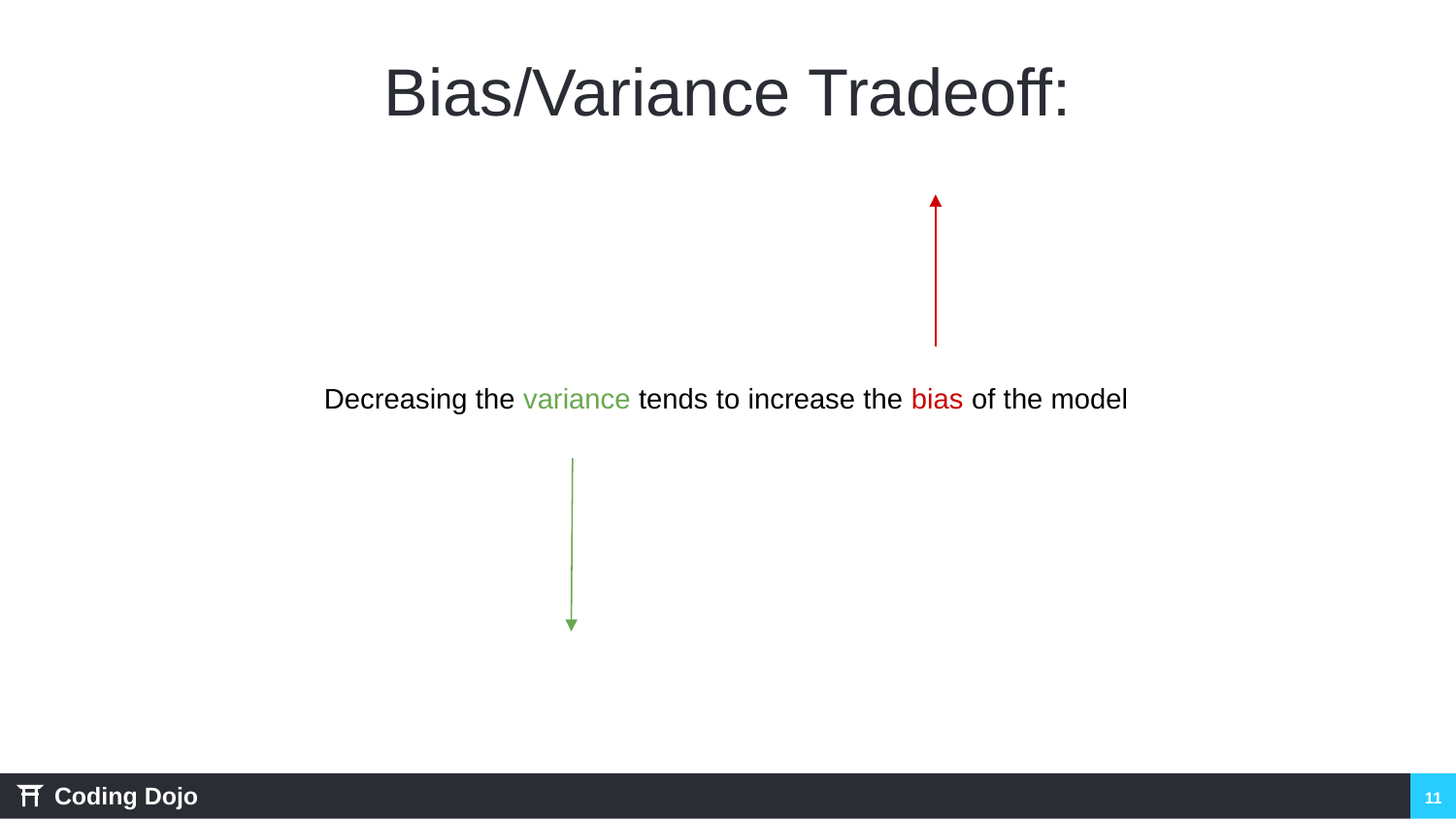

# Bias/Variance Tradeoff:
Decreasing the variance tends to increase the bias of the model